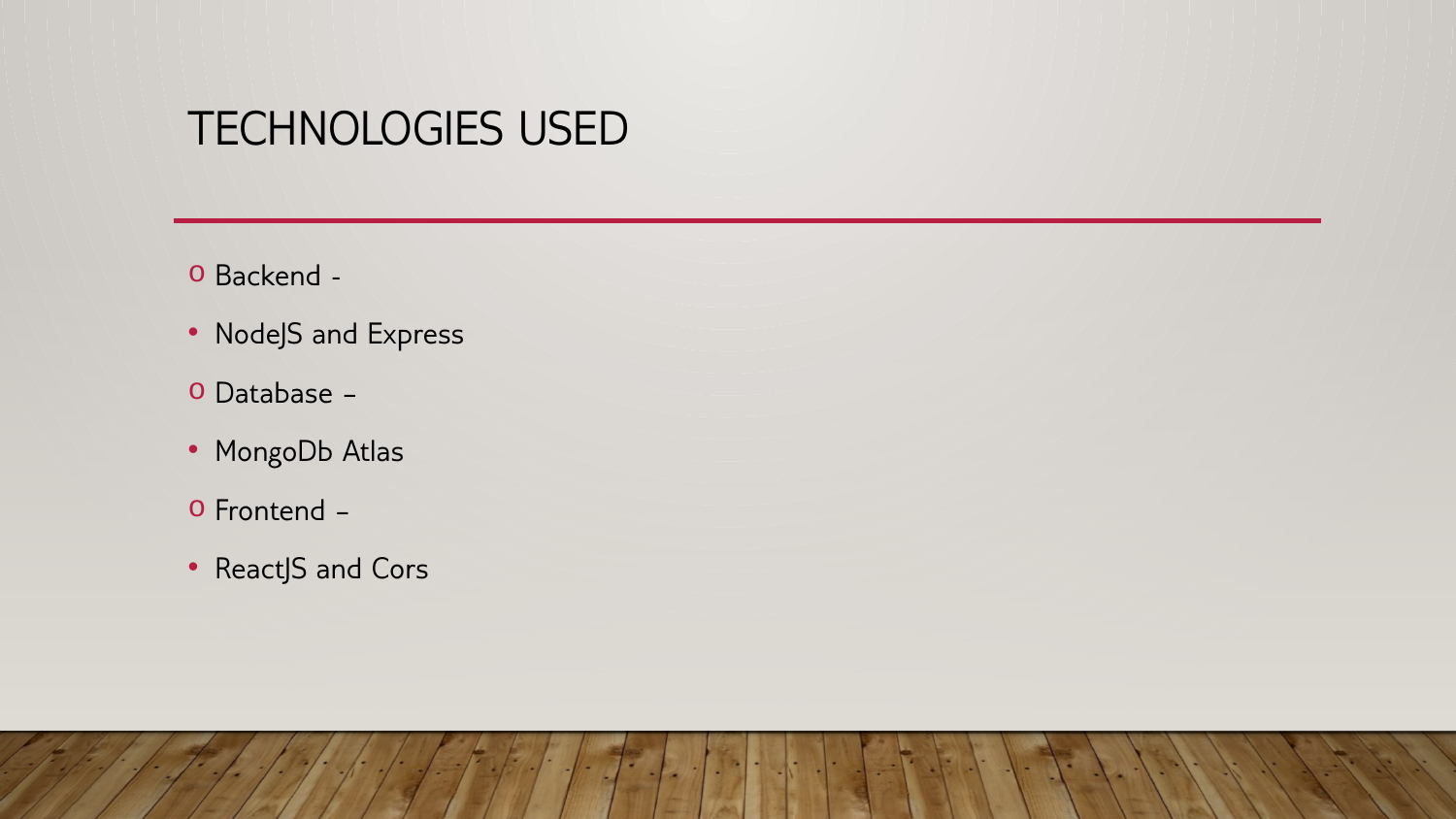

# Technologies used
Backend -
NodeJS and Express
Database –
MongoDb Atlas
Frontend –
ReactJS and Cors